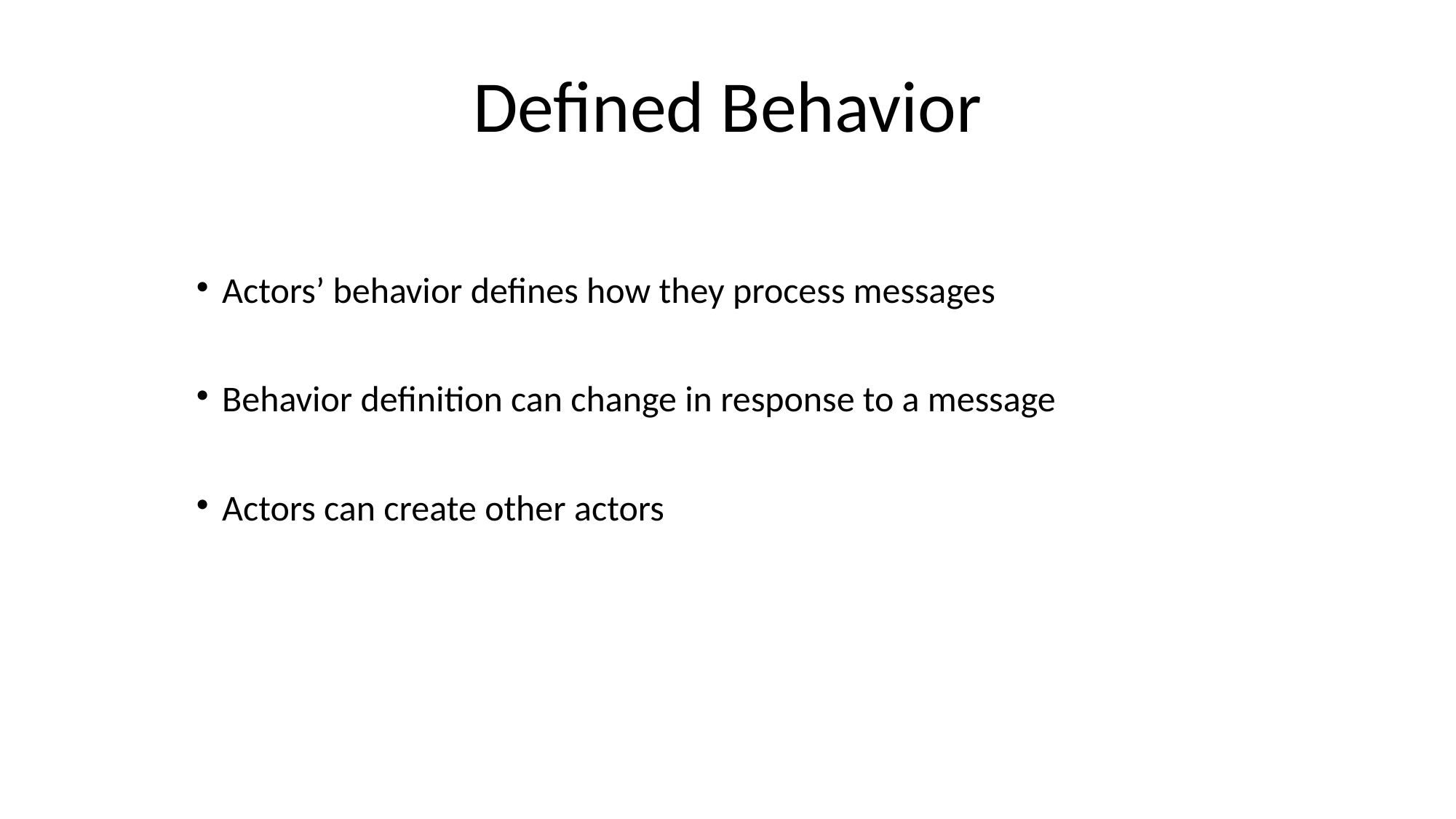

Defined Behavior
Actors’ behavior defines how they process messages

Behavior definition can change in response to a message

Actors can create other actors